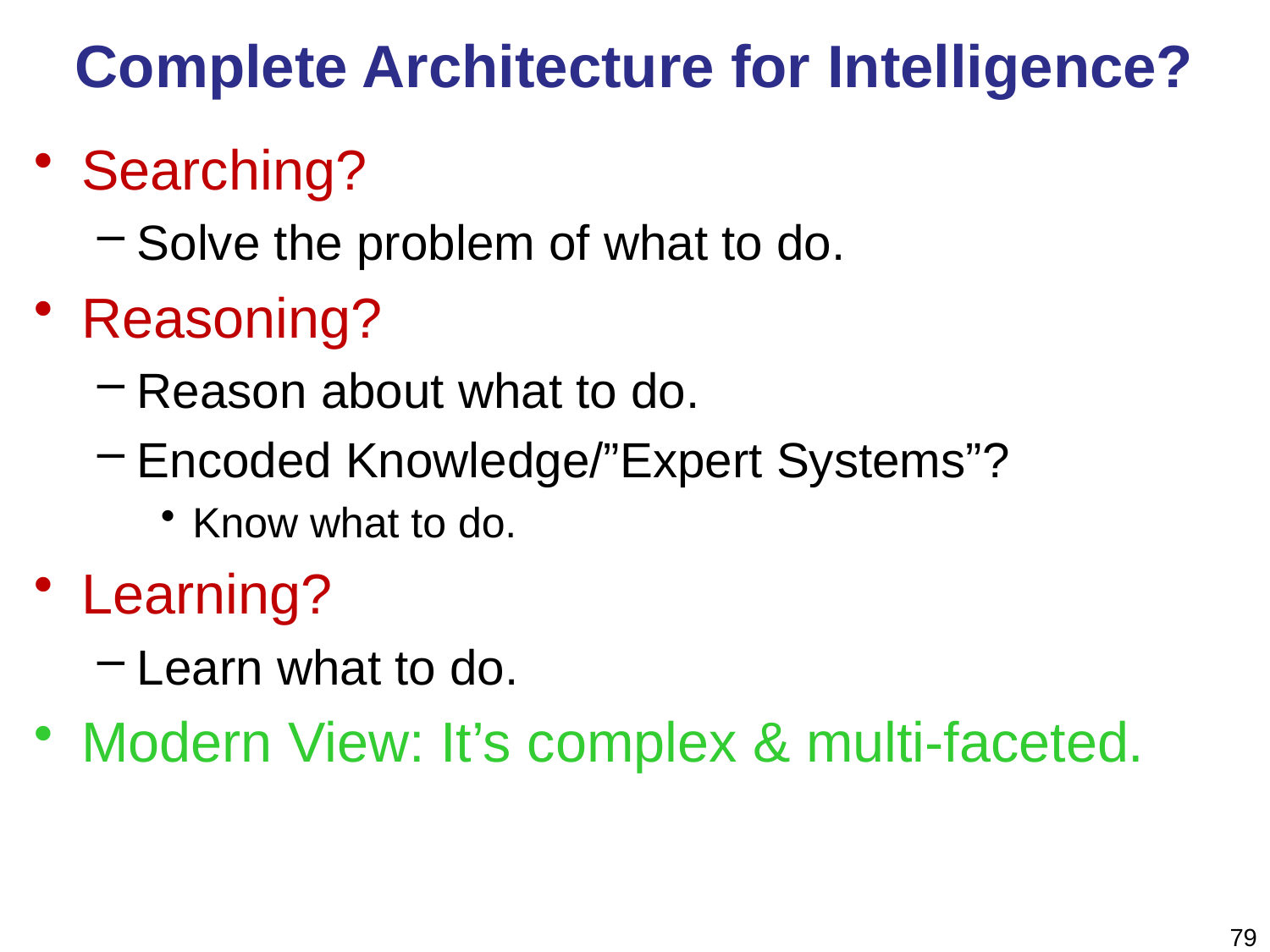

# Complete Architecture for Intelligence?
Searching?
Solve the problem of what to do.
Reasoning?
Reason about what to do.
Encoded Knowledge/”Expert Systems”?
Know what to do.
Learning?
Learn what to do.
Modern View: It’s complex & multi-faceted.

79